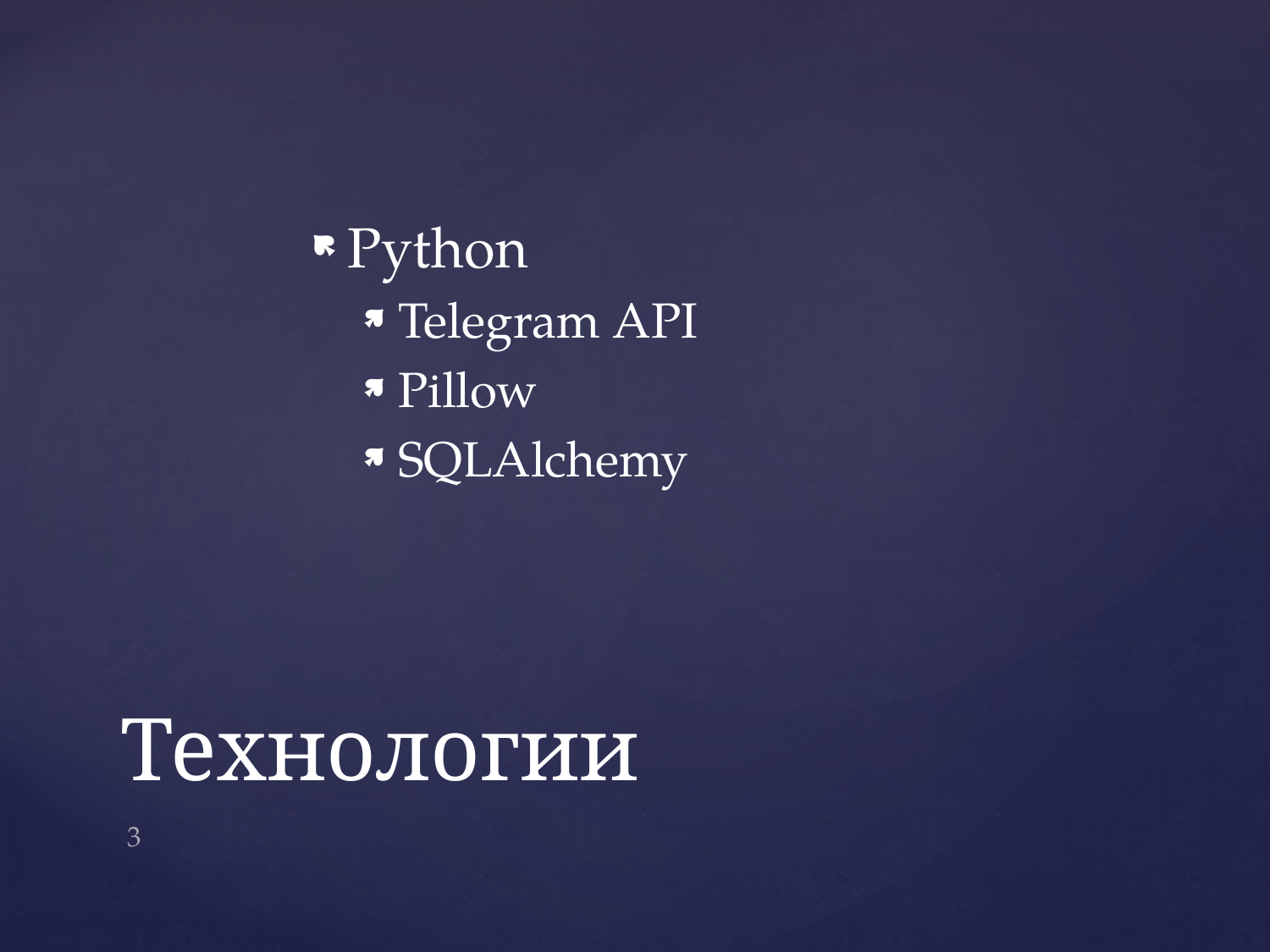

Python
Telegram API
Pillow
SQLAlchemy
# Технологии
3